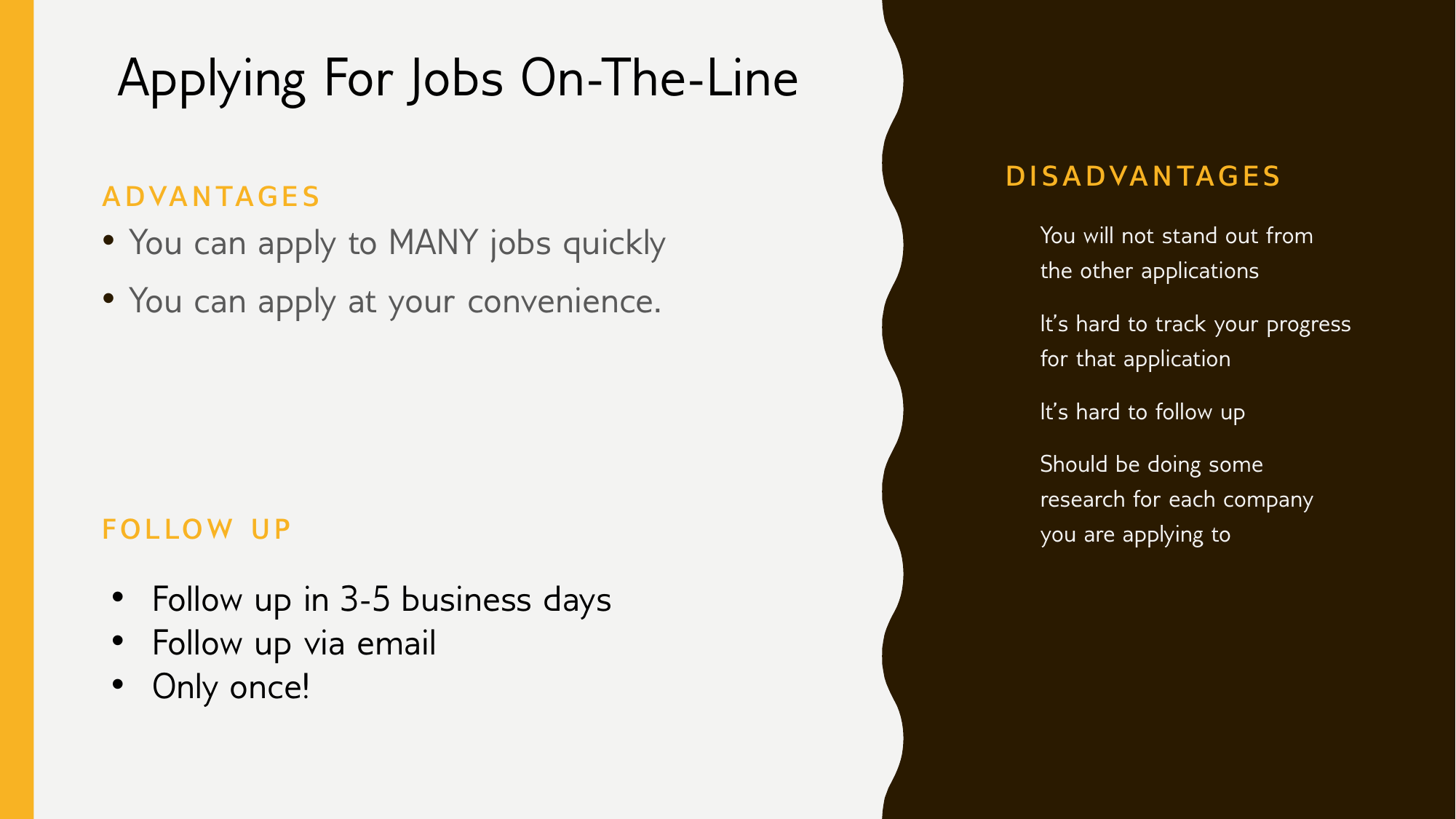

Applying For Jobs On-The-Line
# Disadvantages
advantages
You can apply to MANY jobs quickly
You can apply at your convenience.
You will not stand out from the other applications
It’s hard to track your progress for that application
It’s hard to follow up
Should be doing some research for each company you are applying to
FOLLOW UP
Follow up in 3-5 business days
Follow up via email
Only once!